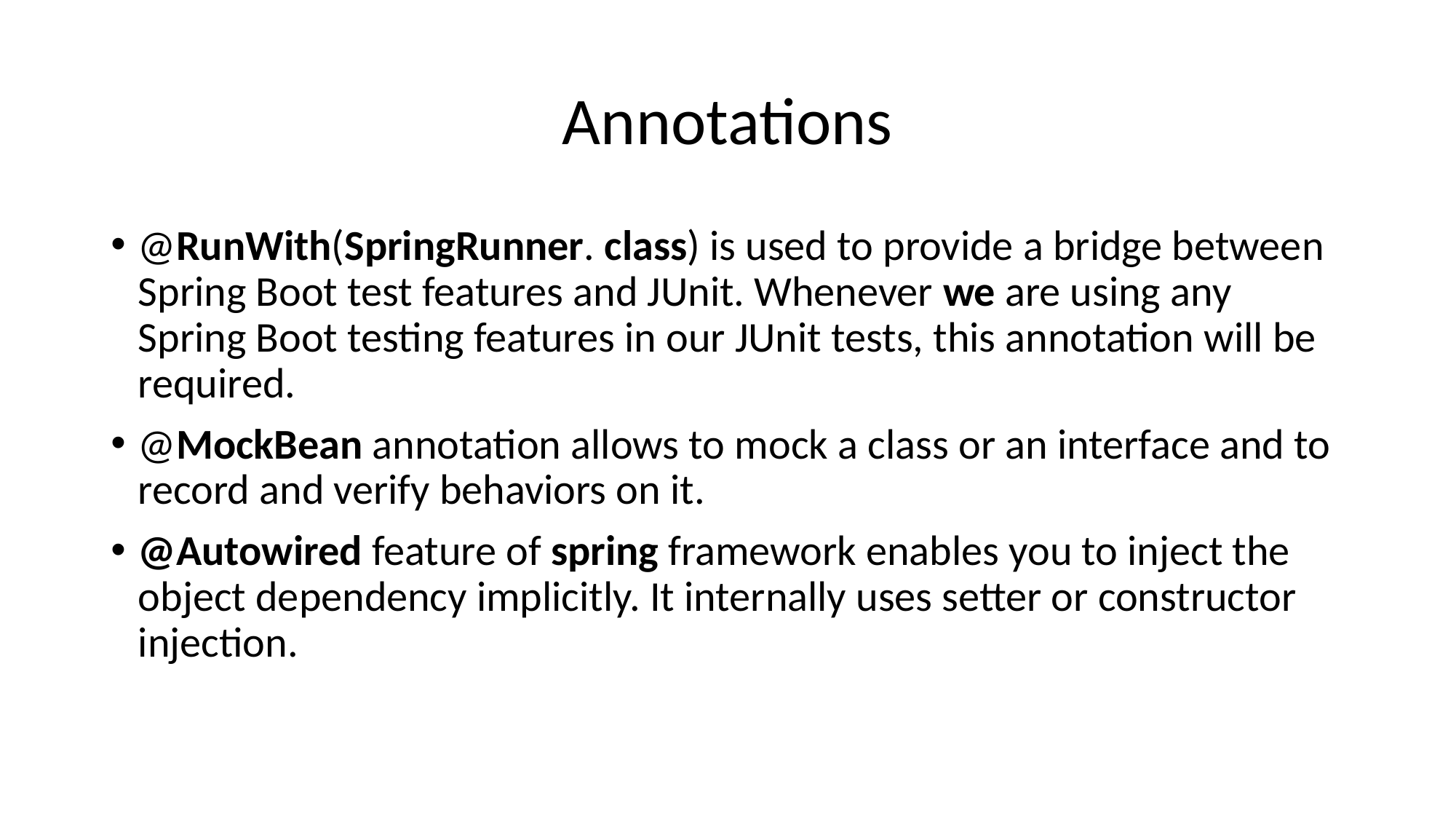

# Annotations
@RunWith(SpringRunner. class) is used to provide a bridge between Spring Boot test features and JUnit. Whenever we are using any Spring Boot testing features in our JUnit tests, this annotation will be required.
@MockBean annotation allows to mock a class or an interface and to record and verify behaviors on it.
@Autowired feature of spring framework enables you to inject the object dependency implicitly. It internally uses setter or constructor injection.